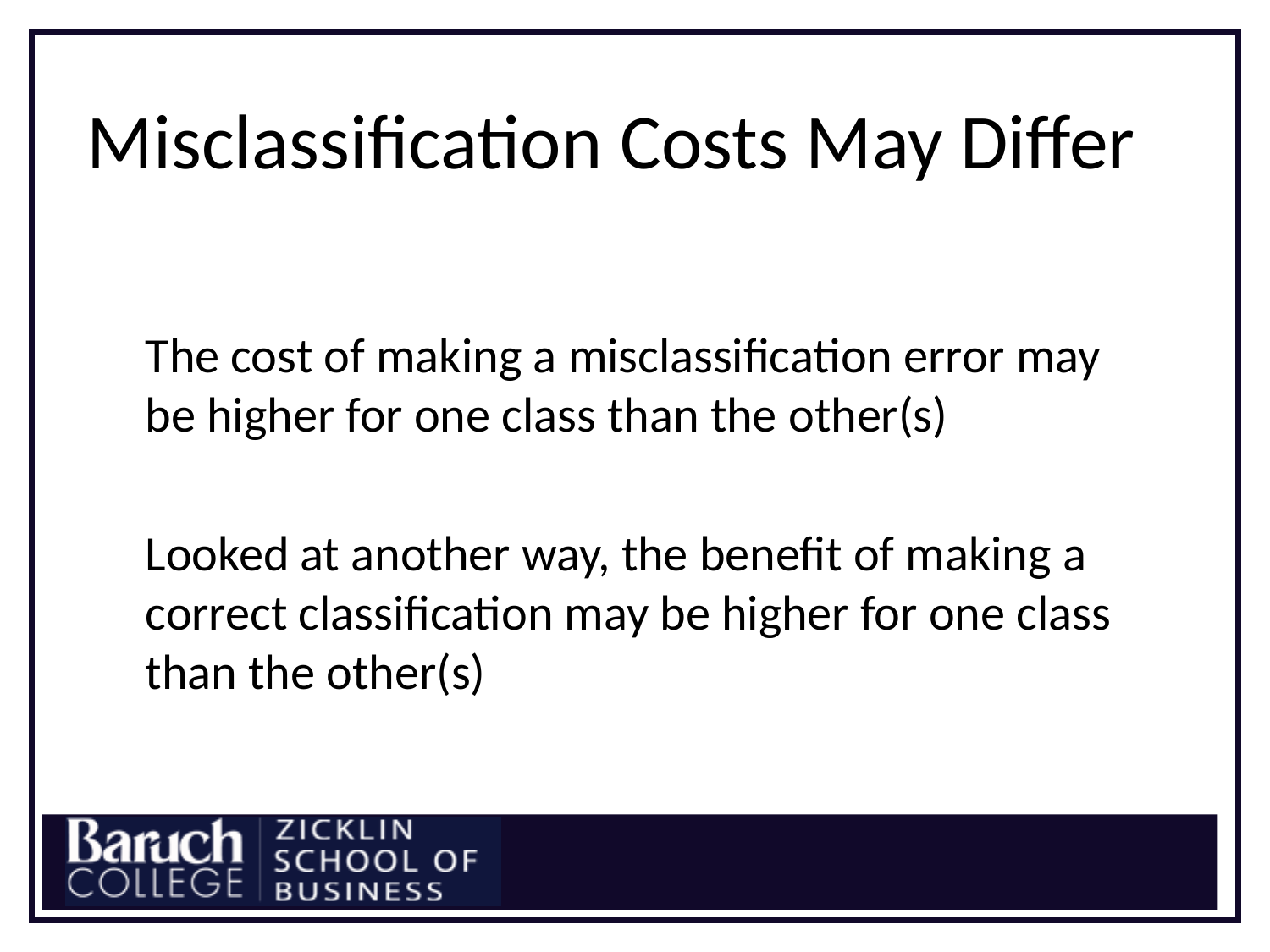

# Misclassification Costs May Differ
The cost of making a misclassification error may be higher for one class than the other(s)

Looked at another way, the benefit of making a correct classification may be higher for one class than the other(s)